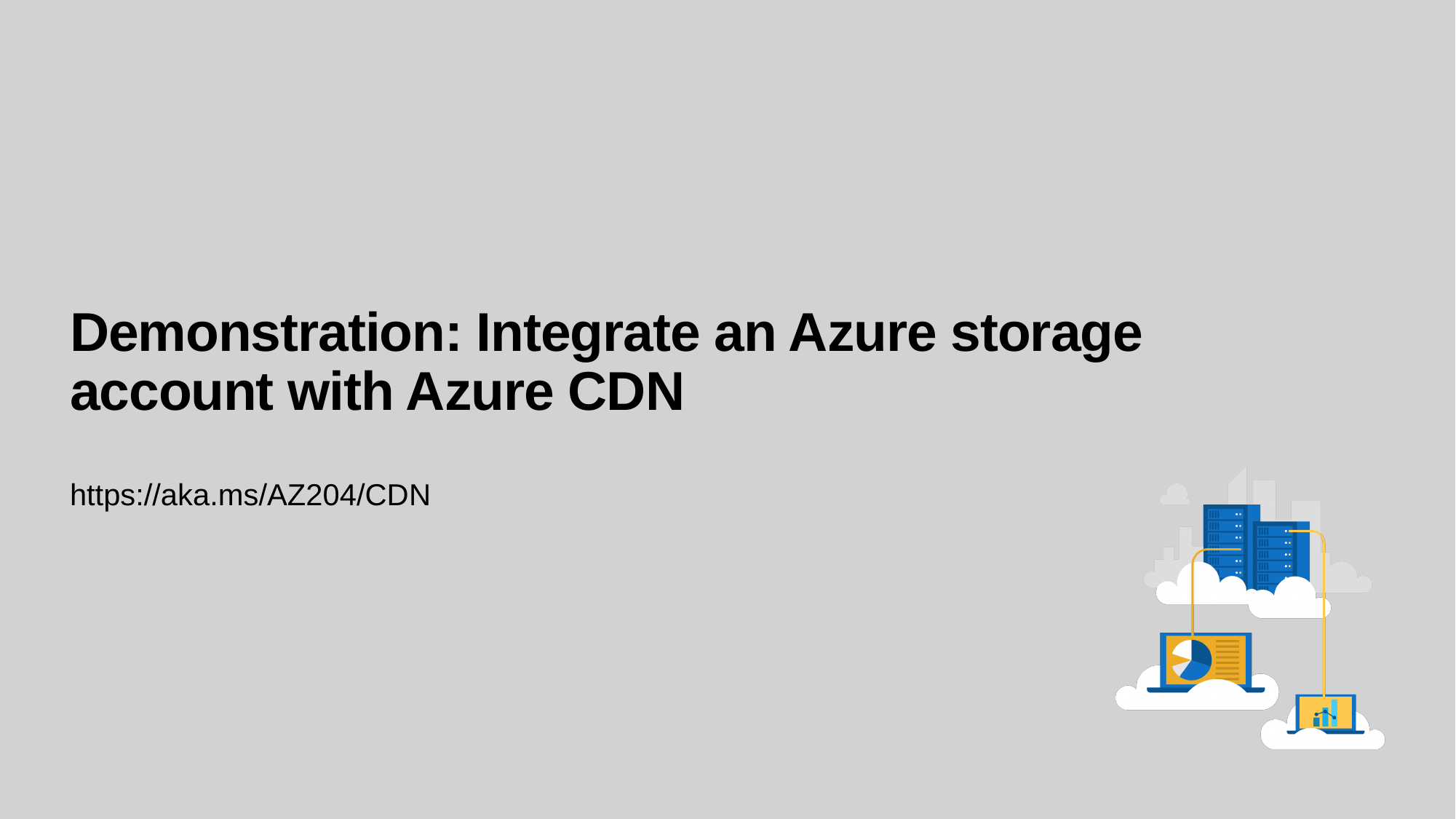

# Demonstration: Integrate an Azure storage account with Azure CDN
https://aka.ms/AZ204/CDN